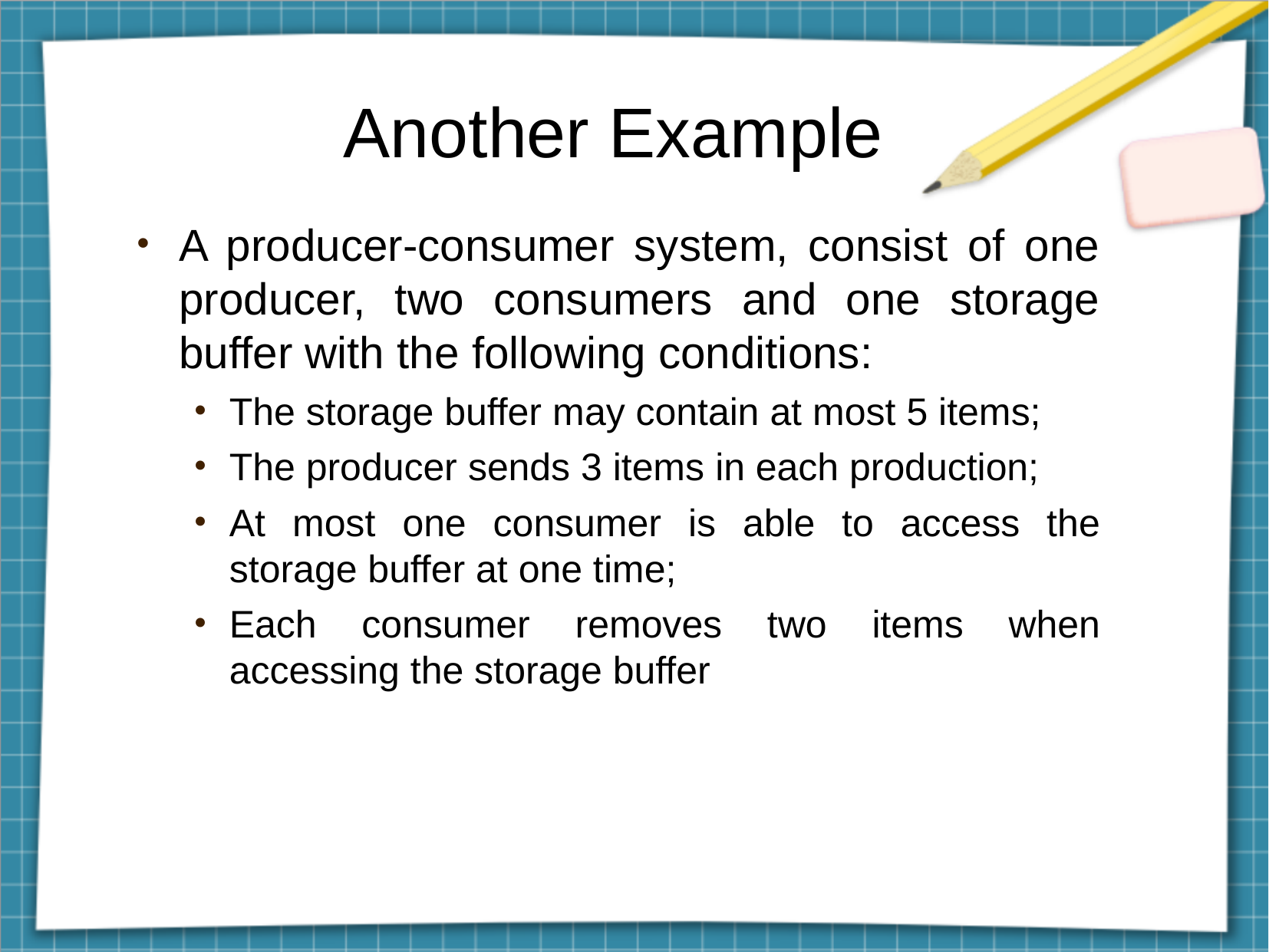

Another Example
A producer-consumer system, consist of one producer, two consumers and one storage buffer with the following conditions:
The storage buffer may contain at most 5 items;
The producer sends 3 items in each production;
At most one consumer is able to access the storage buffer at one time;
Each consumer removes two items when accessing the storage buffer